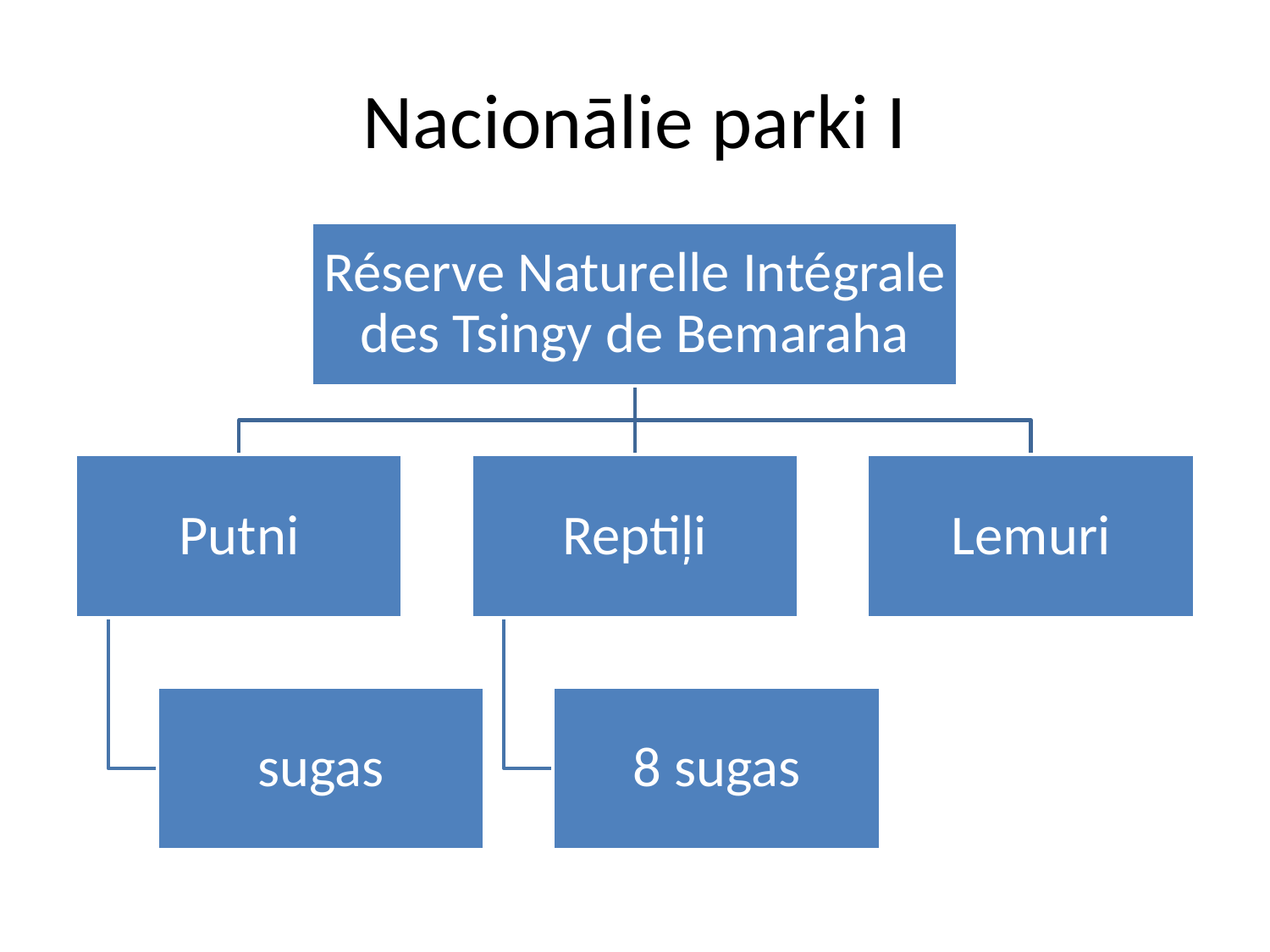

# Nacionālie parki I
Réserve Naturelle Intégrale des Tsingy de Bemaraha
Putni
sugas
Reptiļi
8 sugas
Lemuri